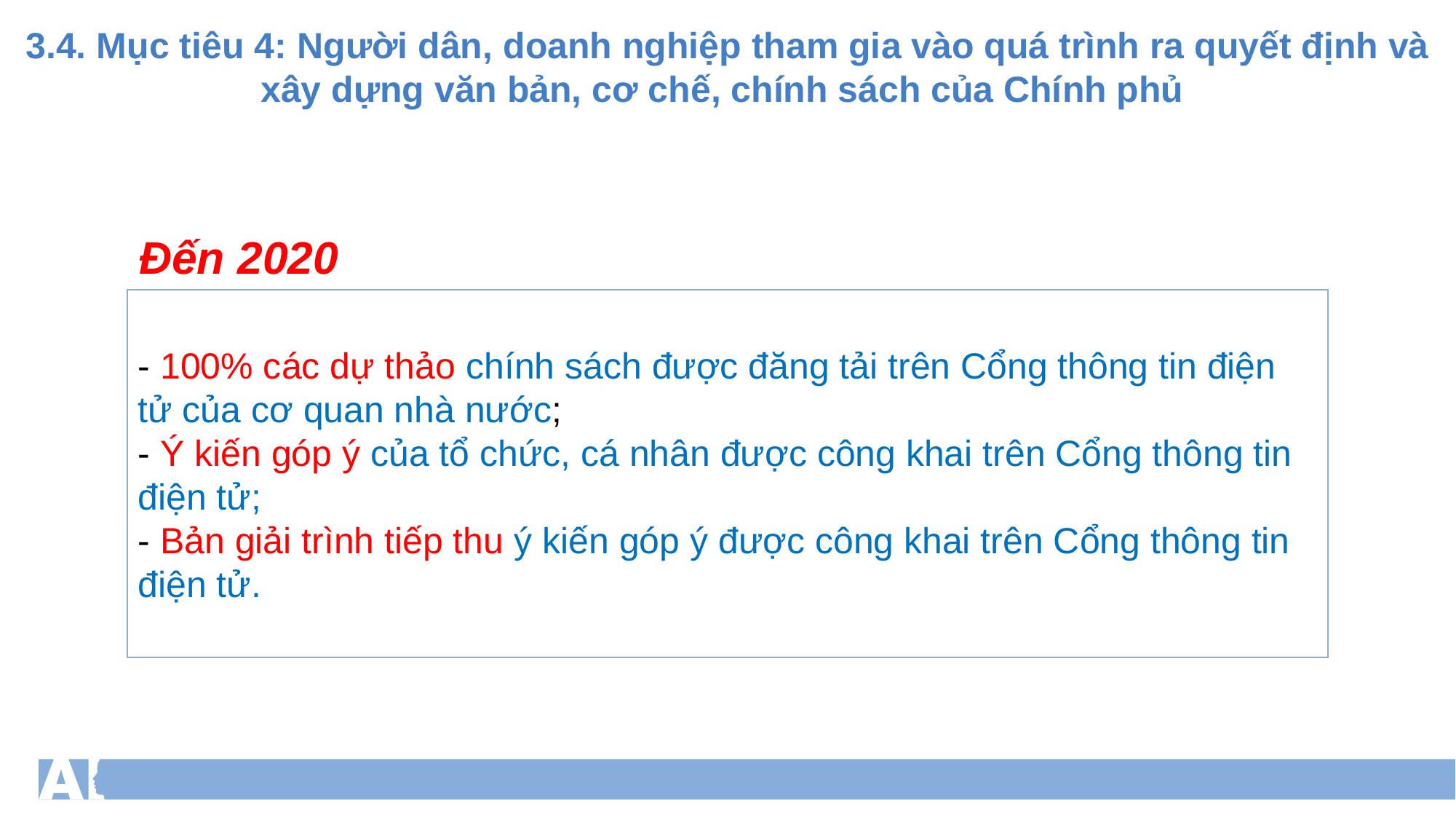

3.4. Mục tiêu 4: Người dân, doanh nghiệp tham gia vào quá trình ra quyết định và xây dựng văn bản, cơ chế, chính sách của Chính phủ
Đến 2020
- 100% các dự thảo chính sách được đăng tải trên Cổng thông tin điện tử của cơ quan nhà nước;
- Ý kiến góp ý của tổ chức, cá nhân được công khai trên Cổng thông tin điện tử;
- Bản giải trình tiếp thu ý kiến góp ý được công khai trên Cổng thông tin điện tử.